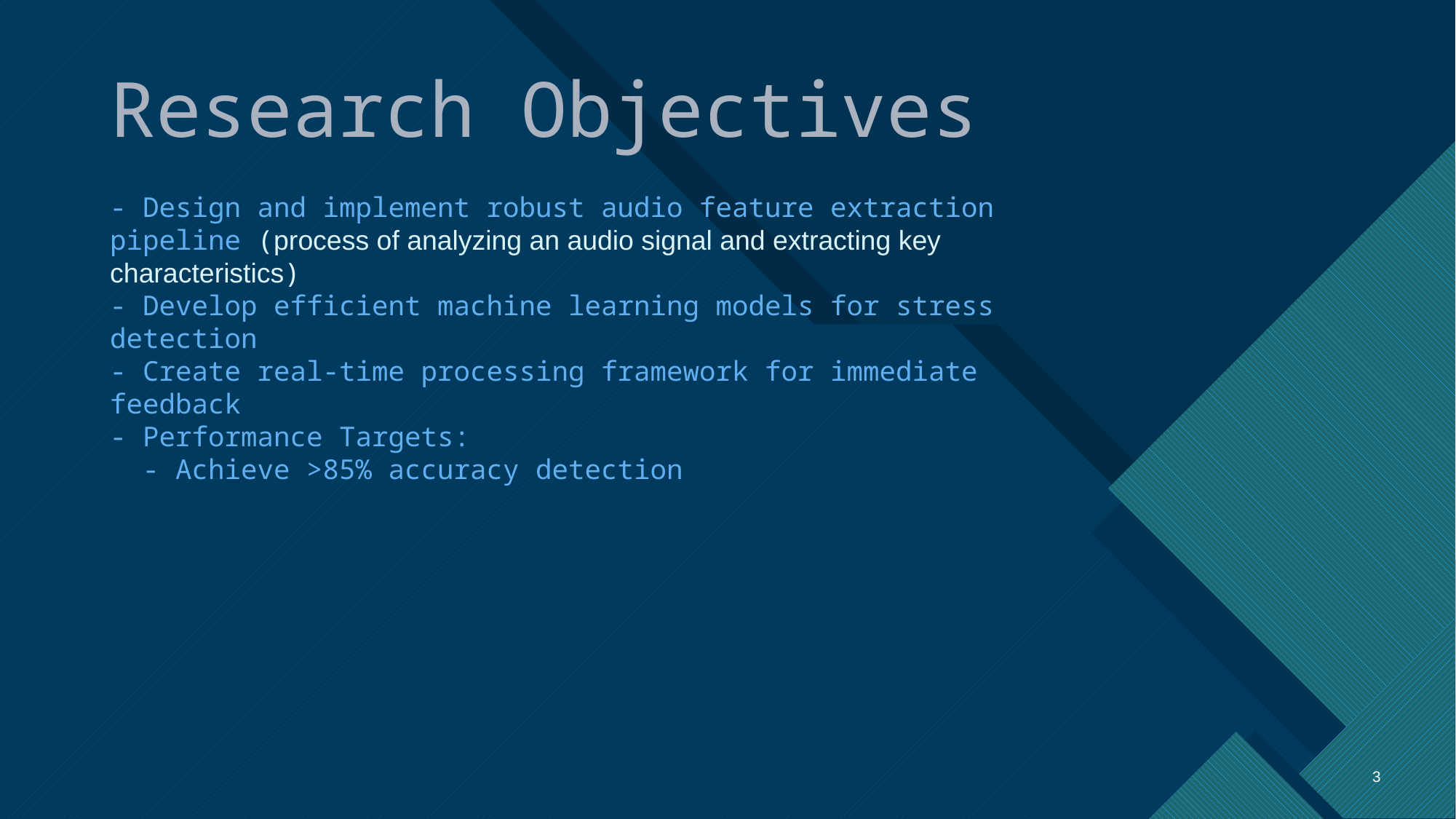

# Research Objectives
- Design and implement robust audio feature extraction pipeline (process of analyzing an audio signal and extracting key characteristics)
- Develop efficient machine learning models for stress detection
- Create real-time processing framework for immediate feedback
- Performance Targets:
  - Achieve >85% accuracy detection

3